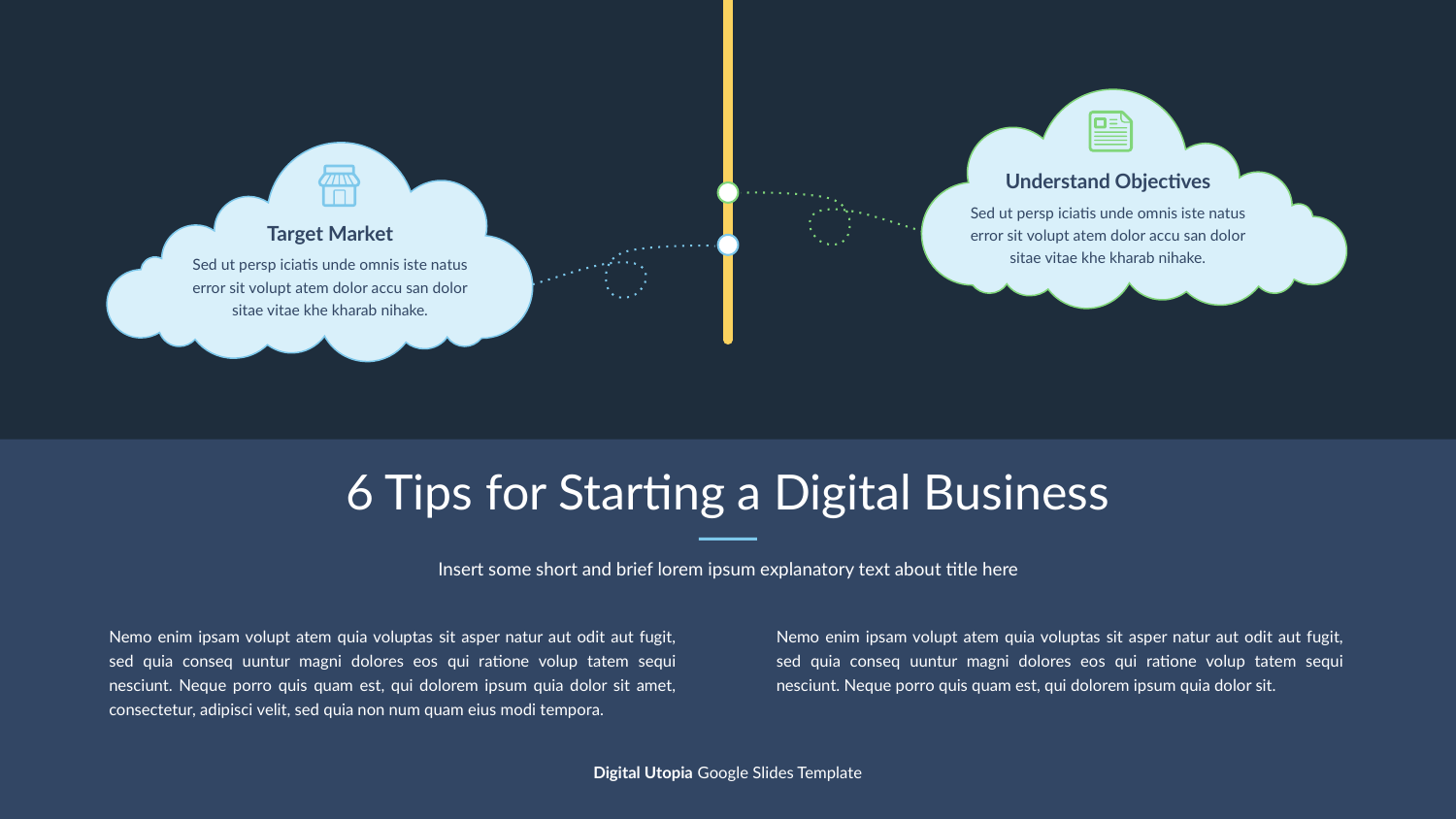

Understand Objectives

Sed ut persp iciatis unde omnis iste natus error sit volupt atem dolor accu san dolor sitae vitae khe kharab nihake.
Target Market

Sed ut persp iciatis unde omnis iste natus error sit volupt atem dolor accu san dolor sitae vitae khe kharab nihake.
6 Tips for Starting a Digital Business
Insert some short and brief lorem ipsum explanatory text about title here
Nemo enim ipsam volupt atem quia voluptas sit asper natur aut odit aut fugit, sed quia conseq uuntur magni dolores eos qui ratione volup tatem sequi nesciunt. Neque porro quis quam est, qui dolorem ipsum quia dolor sit amet, consectetur, adipisci velit, sed quia non num quam eius modi tempora.
Nemo enim ipsam volupt atem quia voluptas sit asper natur aut odit aut fugit, sed quia conseq uuntur magni dolores eos qui ratione volup tatem sequi nesciunt. Neque porro quis quam est, qui dolorem ipsum quia dolor sit.